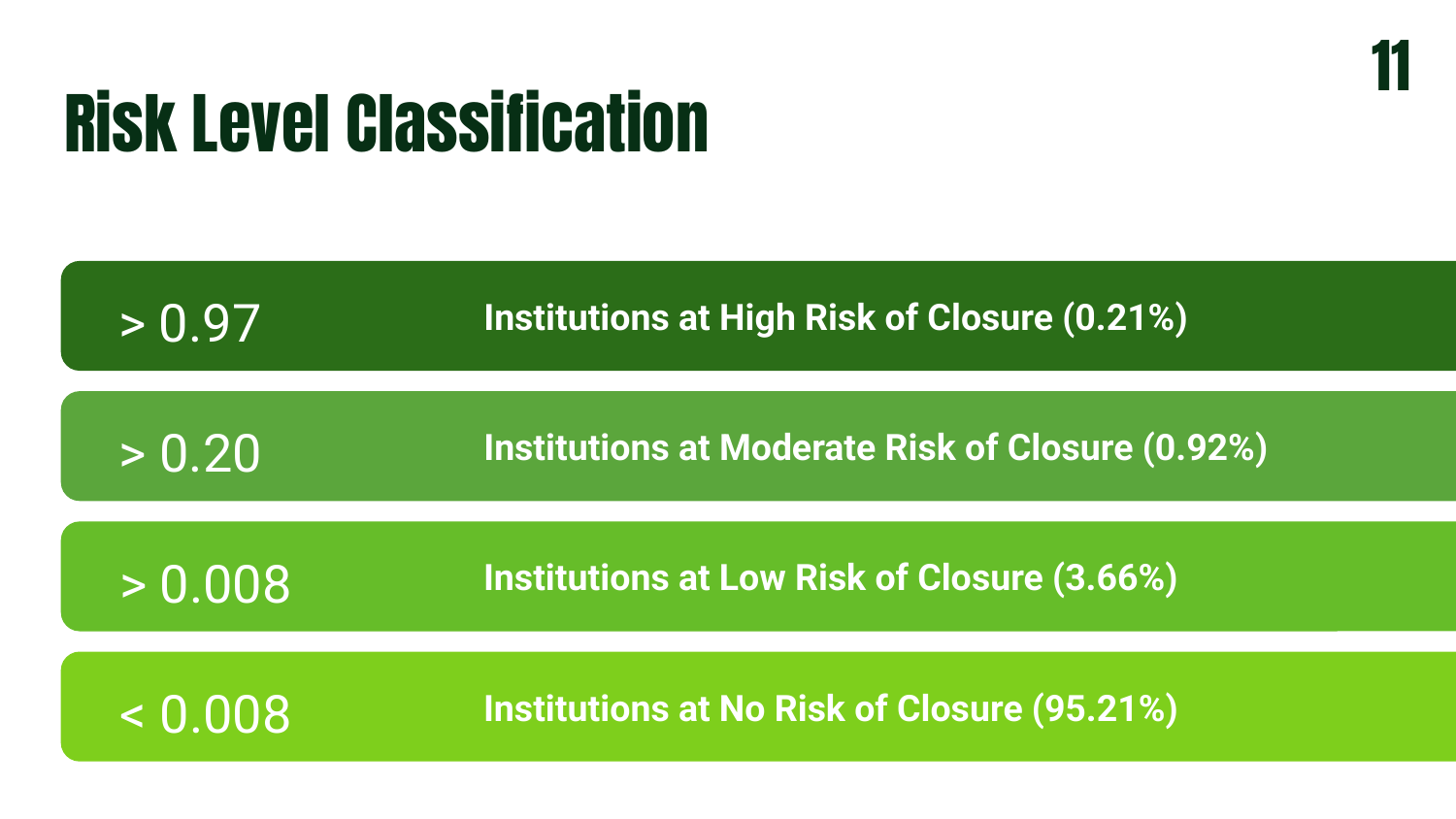

11
# Risk Level Classification
Institutions at High Risk of Closure (0.21%)

> 0.97
Institutions at Moderate Risk of Closure (0.92%)

> 0.20
Institutions at Low Risk of Closure (3.66%)

> 0.008
Institutions at No Risk of Closure (95.21%)

< 0.008